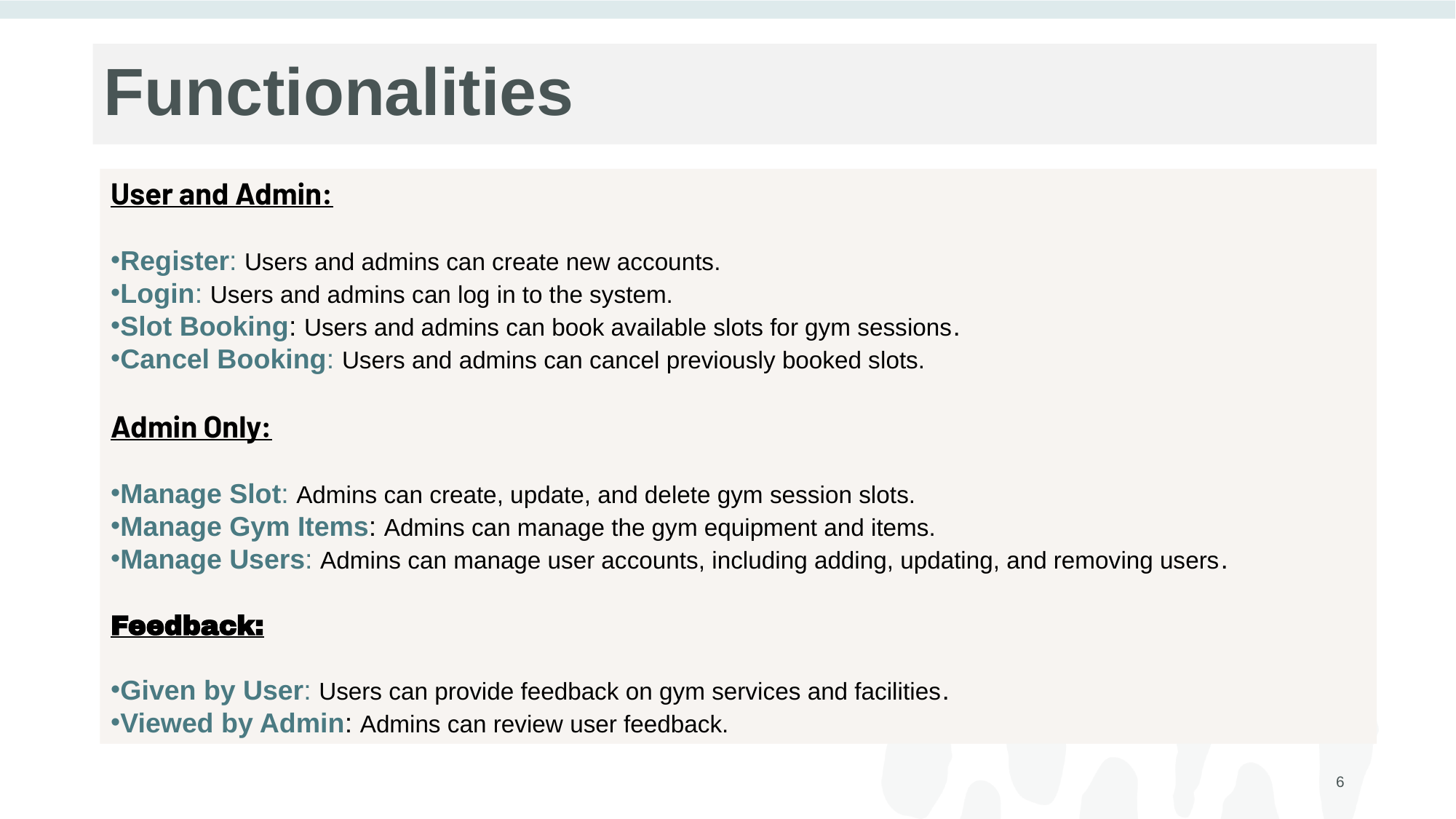

# Functionalities

User and Admin:

Register: Users and admins can create new accounts.
Login: Users and admins can log in to the system.
Slot Booking: Users and admins can book available slots for gym sessions.
Cancel Booking: Users and admins can cancel previously booked slots.

Admin Only:

Manage Slot: Admins can create, update, and delete gym session slots.
Manage Gym Items: Admins can manage the gym equipment and items.
Manage Users: Admins can manage user accounts, including adding, updating, and removing users.

Feedback:

Given by User: Users can provide feedback on gym services and facilities.
Viewed by Admin: Admins can review user feedback.
6